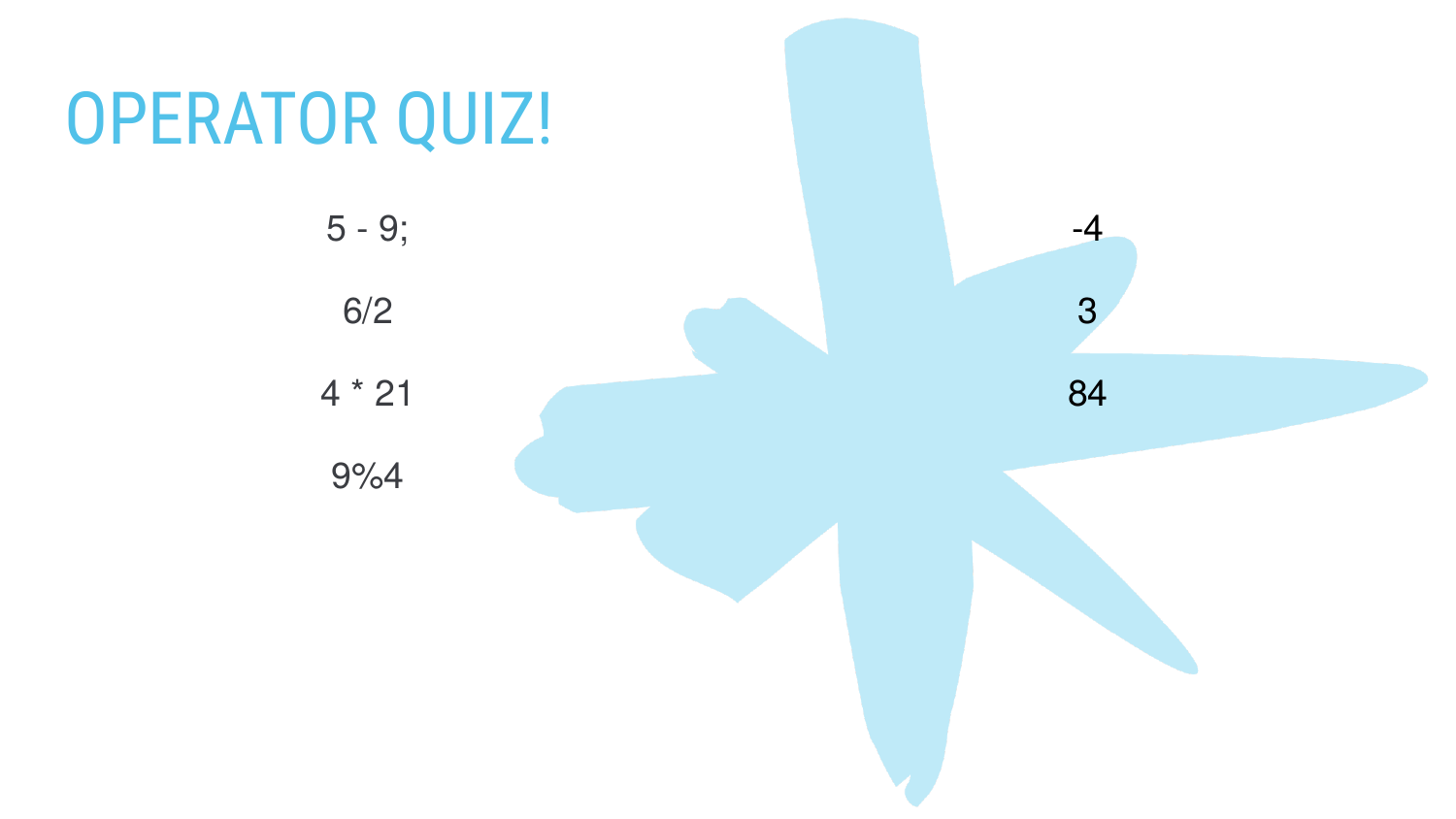

# OPERATOR QUIZ!
5 - 9;
6/2
4 * 21
9%4
-4
3
84